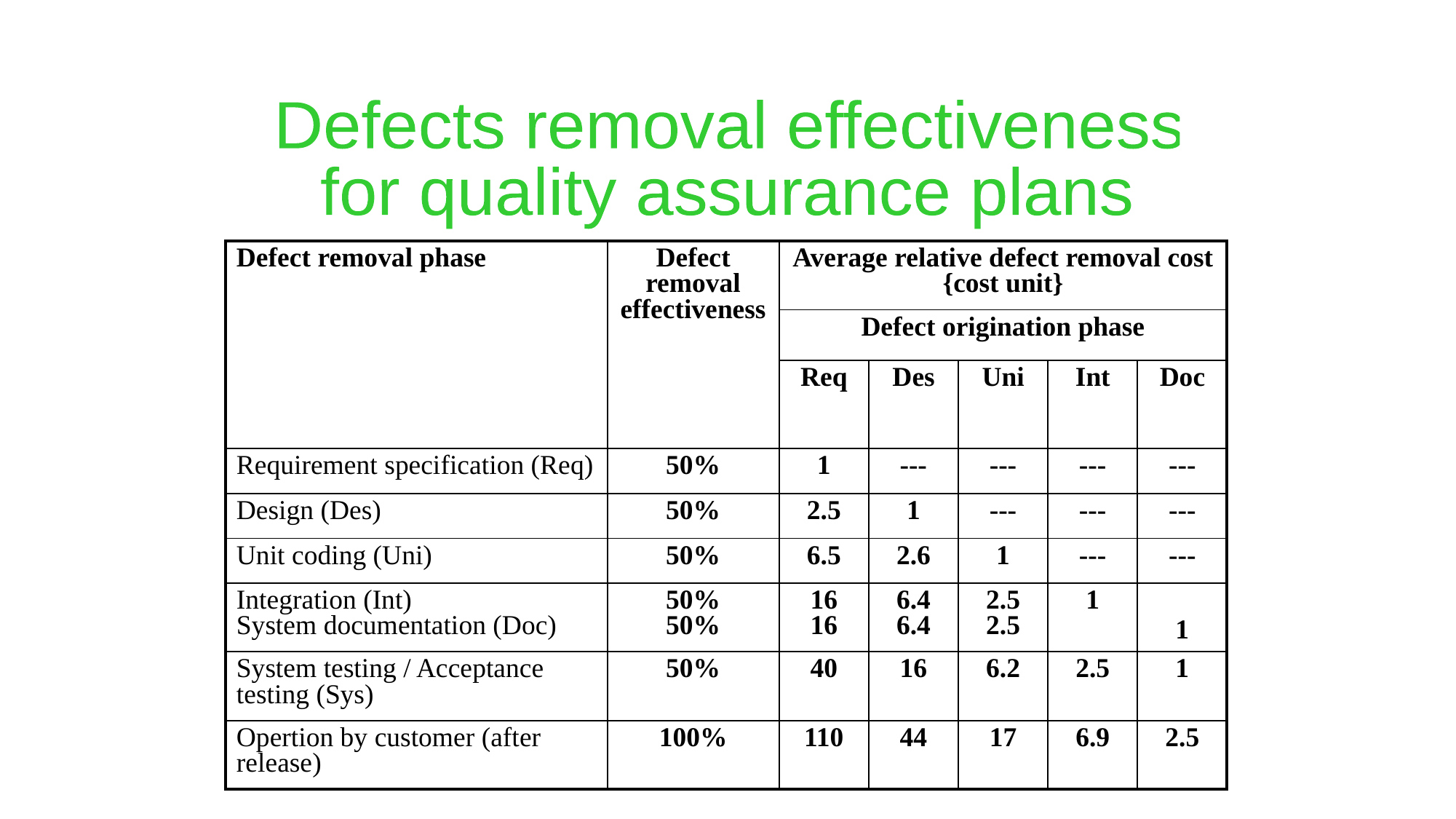

Defects removal effectiveness
for quality assurance plans
| Defect removal phase | Defect removal effectiveness | Average relative defect removal cost {cost unit} |  |  |  |  |
| --- | --- | --- | --- | --- | --- | --- |
|  |  | Defect origination phase |  |  |  |  |
|  |  | Req | Des | Uni | Int | Doc |
| Requirement specification (Req) | 50% | 1 | --- | --- | --- | --- |
| Design (Des) | 50% | 2.5 | 1 | --- | --- | --- |
| Unit coding (Uni) | 50% | 6.5 | 2.6 | 1 | --- | --- |
| Integration (Int) System documentation (Doc) | 50% 50% | 16 16 | 6.4 6.4 | 2.5 2.5 | 1 | 1 |
| System testing / Acceptance testing (Sys) | 50% | 40 | 16 | 6.2 | 2.5 | 1 |
| Opertion by customer (after release) | 100% | 110 | 44 | 17 | 6.9 | 2.5 |